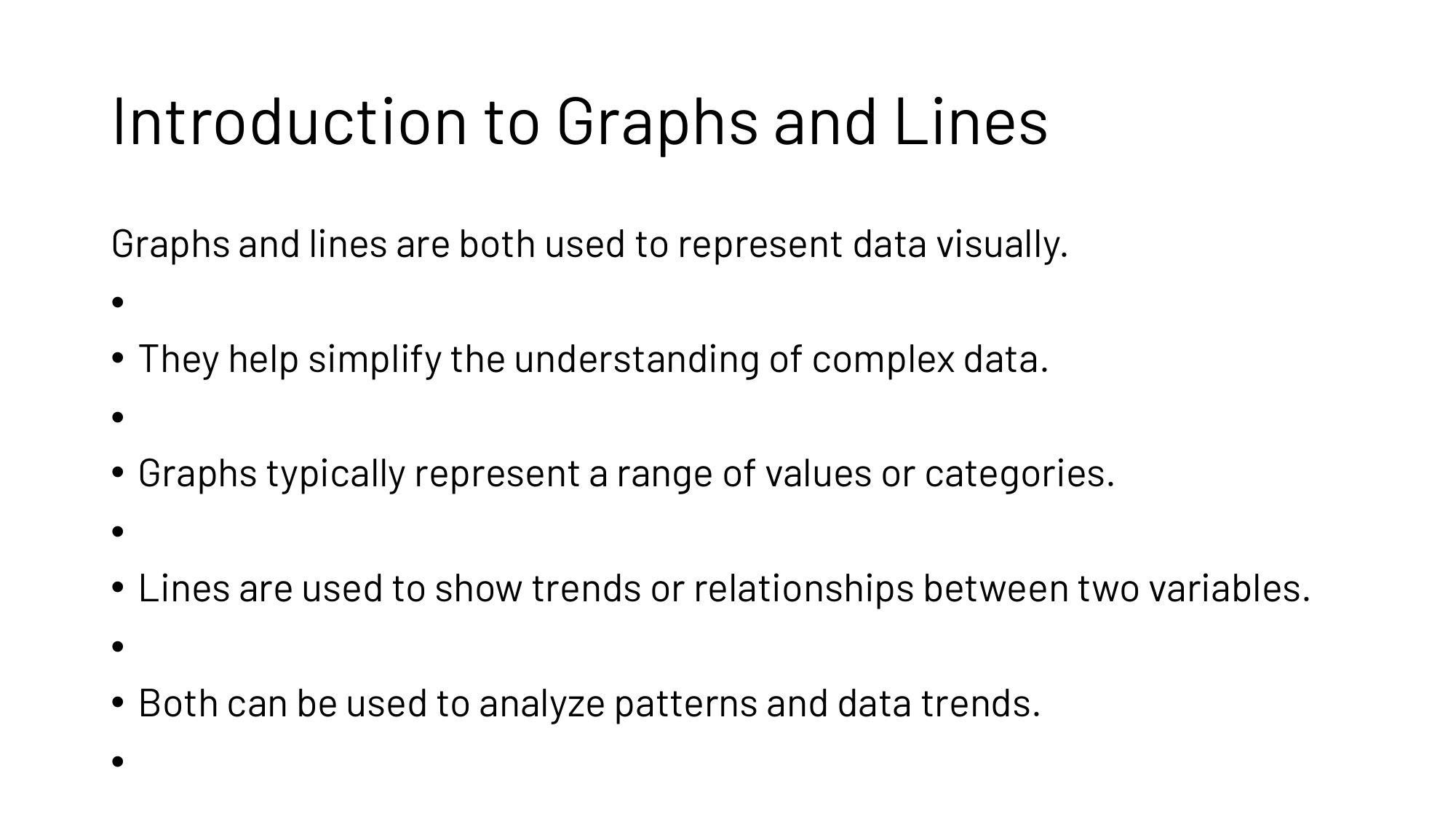

# Introduction to Graphs and Lines
Graphs and lines are both used to represent data visually.

They help simplify the understanding of complex data.

Graphs typically represent a range of values or categories.

Lines are used to show trends or relationships between two variables.

Both can be used to analyze patterns and data trends.